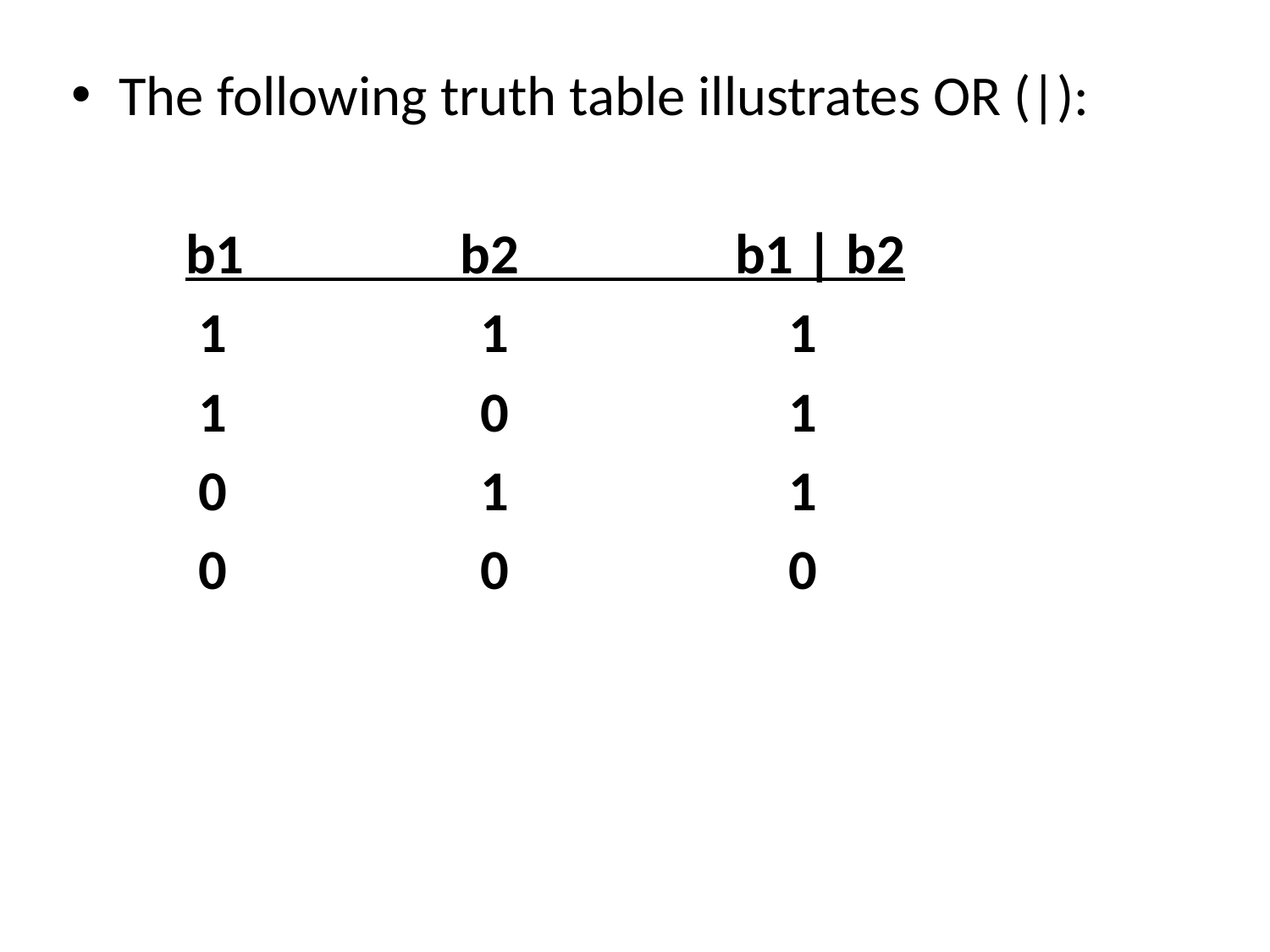

#
The following truth table illustrates OR (|):

         b1                 b2                 b1 | b2
          1                    1                      1
          1                    0                      1
          0                    1                      1
          0                    0                      0